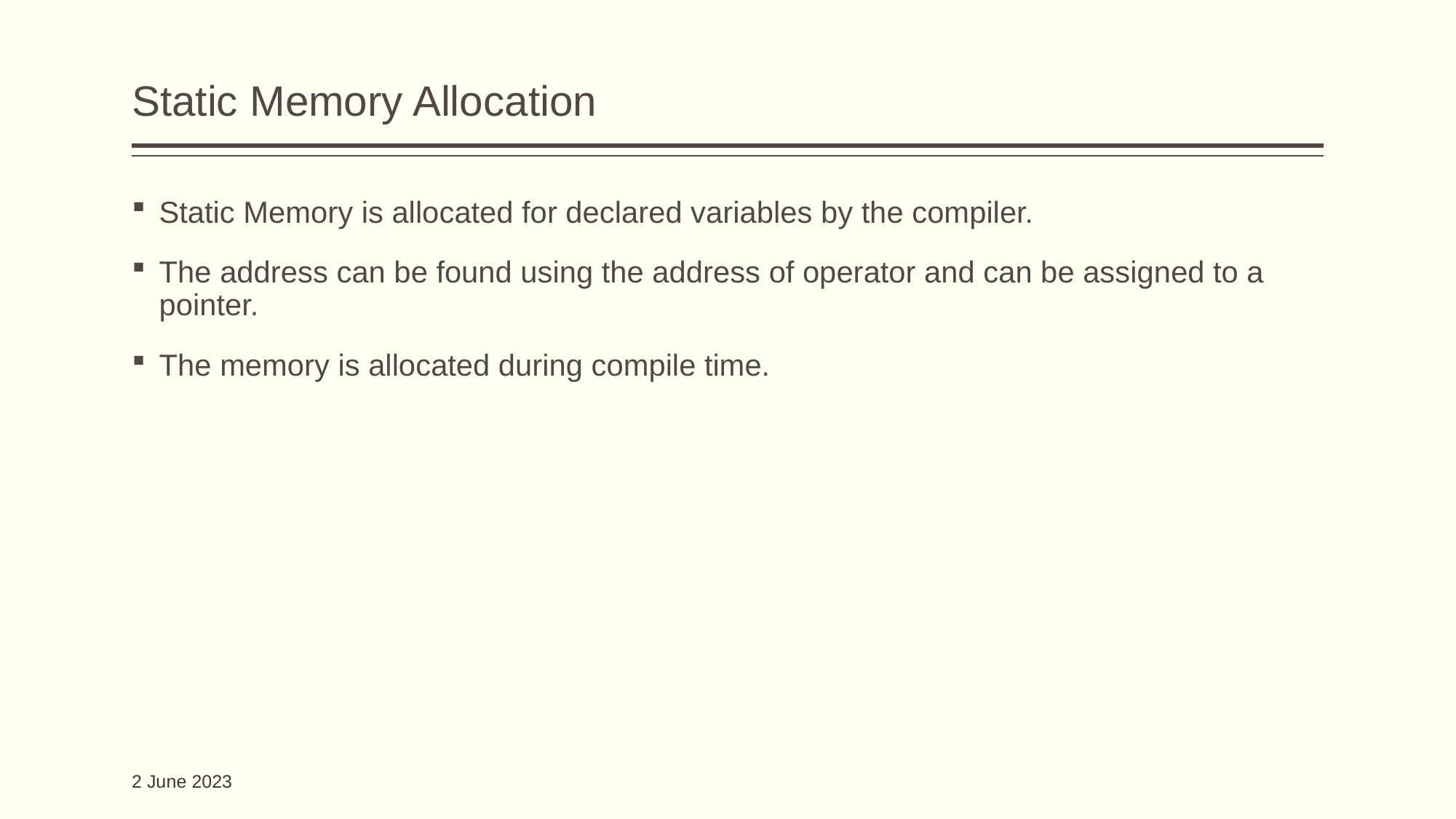

# Static Memory Allocation
Static Memory is allocated for declared variables by the compiler.
The address can be found using the address of operator and can be assigned to a pointer.
The memory is allocated during compile time.
2 June 2023